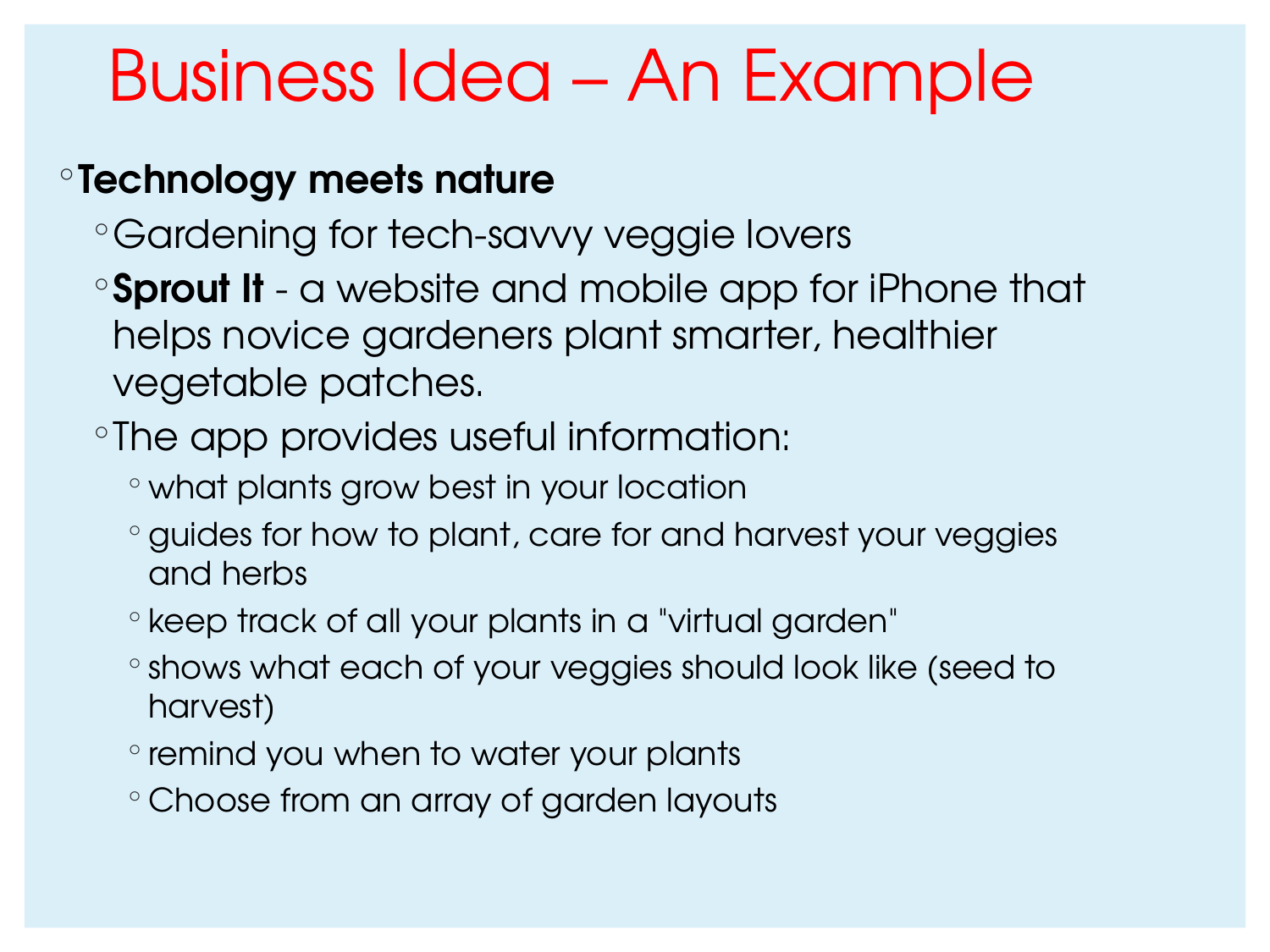

# Business Idea – An Example
Technology meets nature
Gardening for tech-savvy veggie lovers
Sprout It - a website and mobile app for iPhone that helps novice gardeners plant smarter, healthier vegetable patches.
The app provides useful information:
what plants grow best in your location
guides for how to plant, care for and harvest your veggies and herbs
keep track of all your plants in a "virtual garden"
shows what each of your veggies should look like (seed to harvest)
remind you when to water your plants
Choose from an array of garden layouts